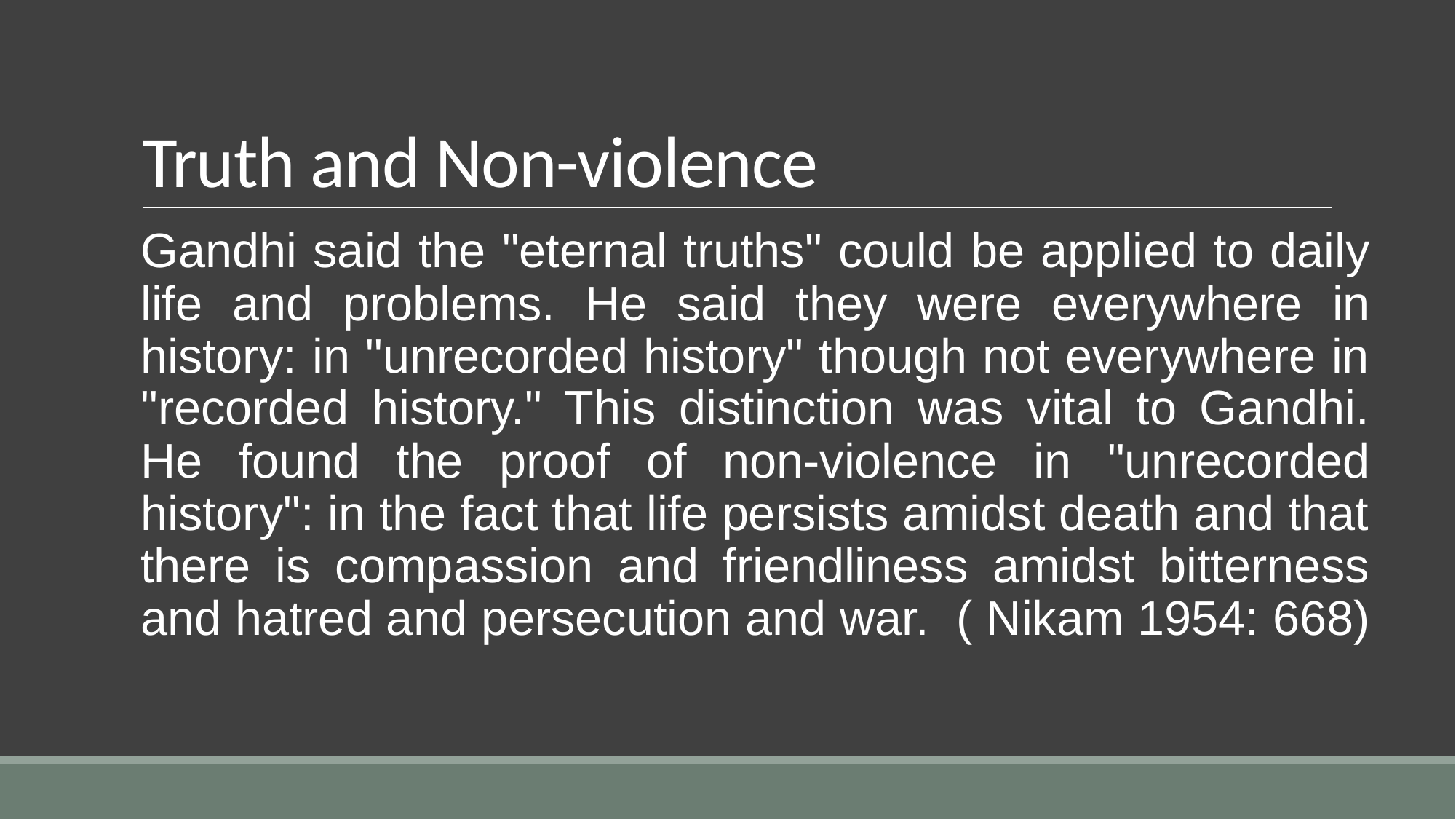

# Truth and Non-violence
Gandhi said the "eternal truths" could be applied to daily life and problems. He said they were everywhere in history: in "unrecorded history" though not everywhere in "recorded history." This distinction was vital to Gandhi. He found the proof of non-violence in "unrecorded history": in the fact that life persists amidst death and that there is compassion and friendliness amidst bitterness and hatred and persecution and war.  ( Nikam 1954: 668)